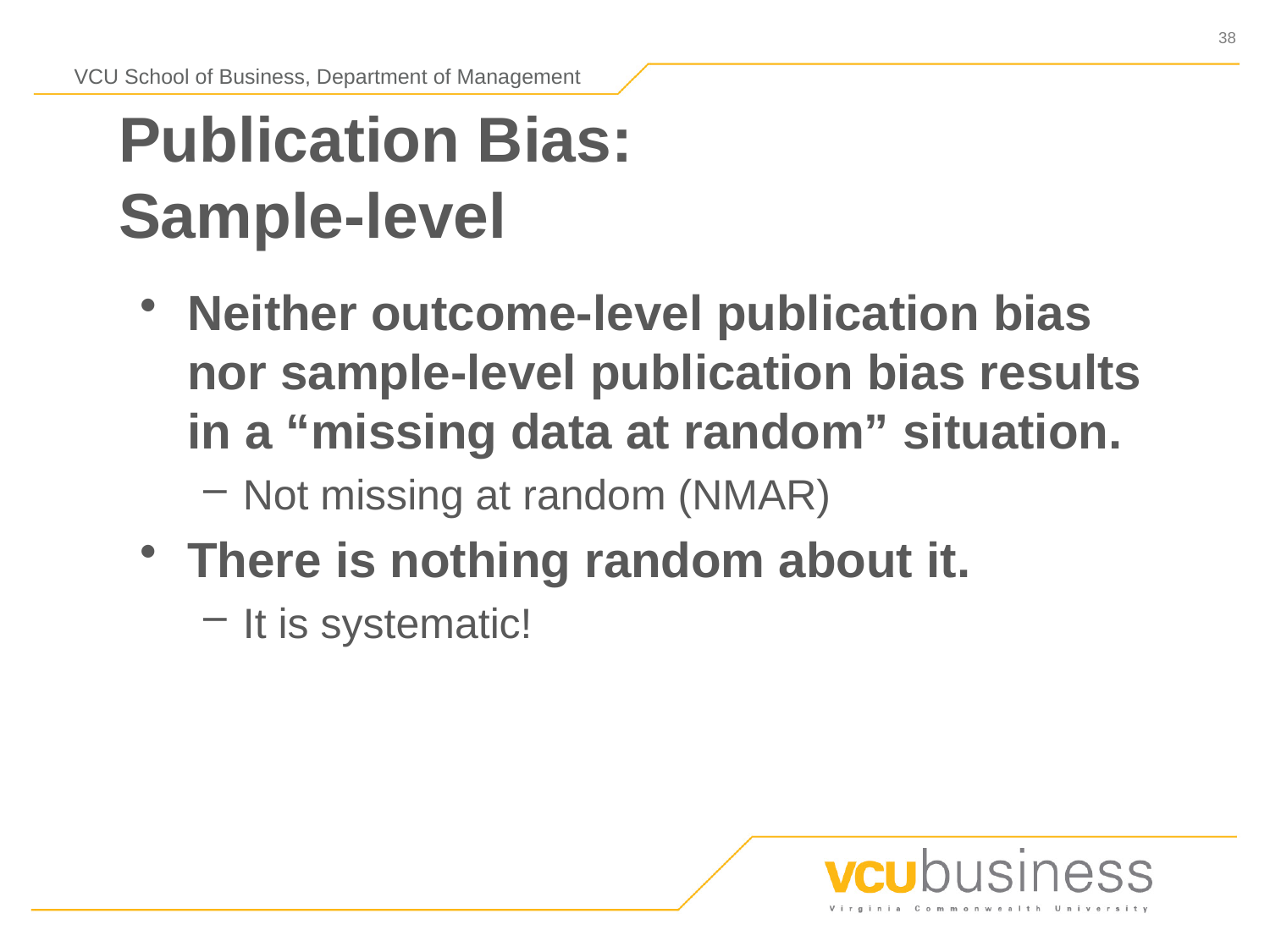

# Publication Bias: Sample-level
Neither outcome-level publication bias nor sample-level publication bias results in a “missing data at random” situation.
Not missing at random (NMAR)
There is nothing random about it.
It is systematic!